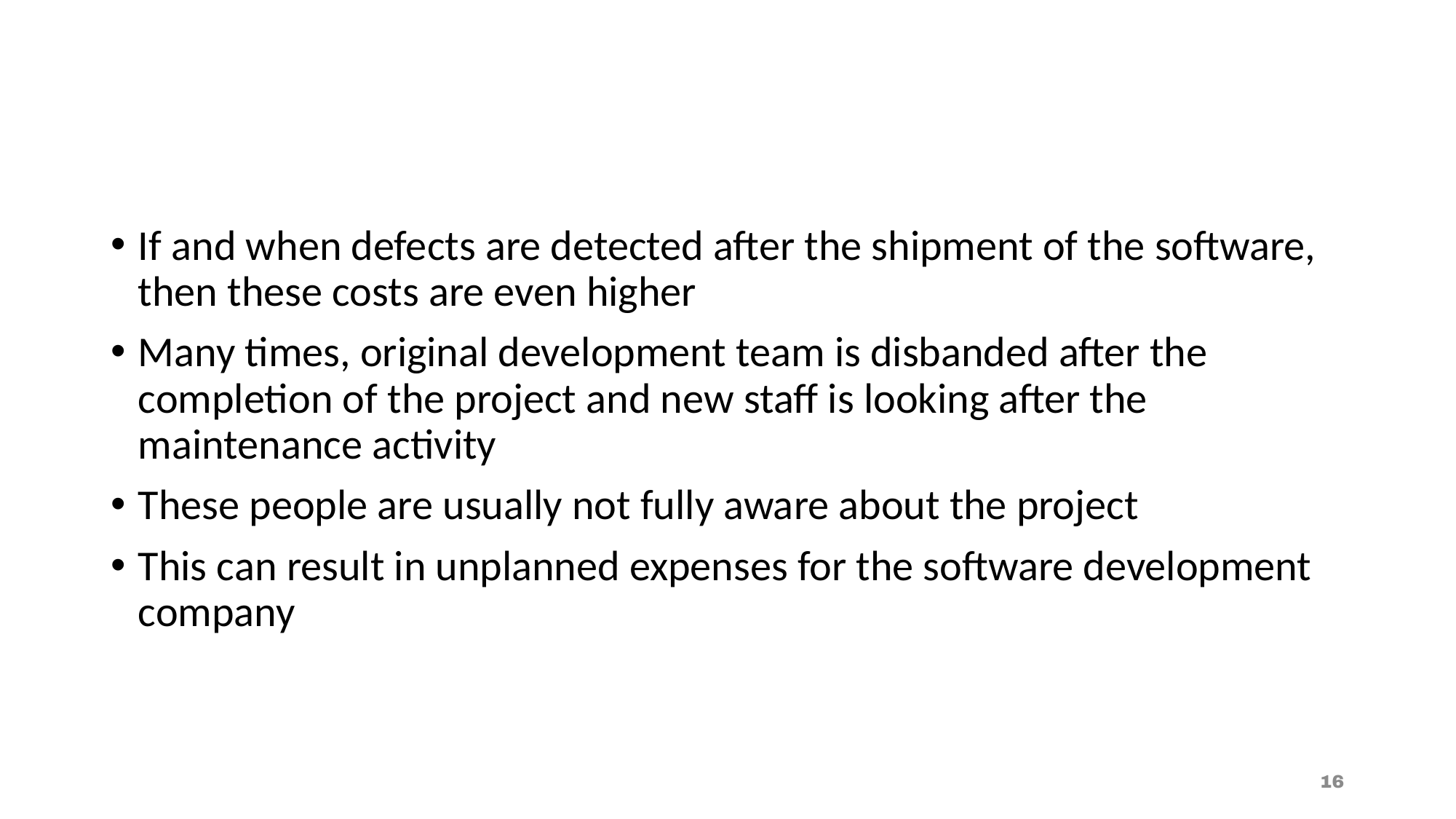

#
If and when defects are detected after the shipment of the software, then these costs are even higher
Many times, original development team is disbanded after the completion of the project and new staff is looking after the maintenance activity
These people are usually not fully aware about the project
This can result in unplanned expenses for the software development company
16